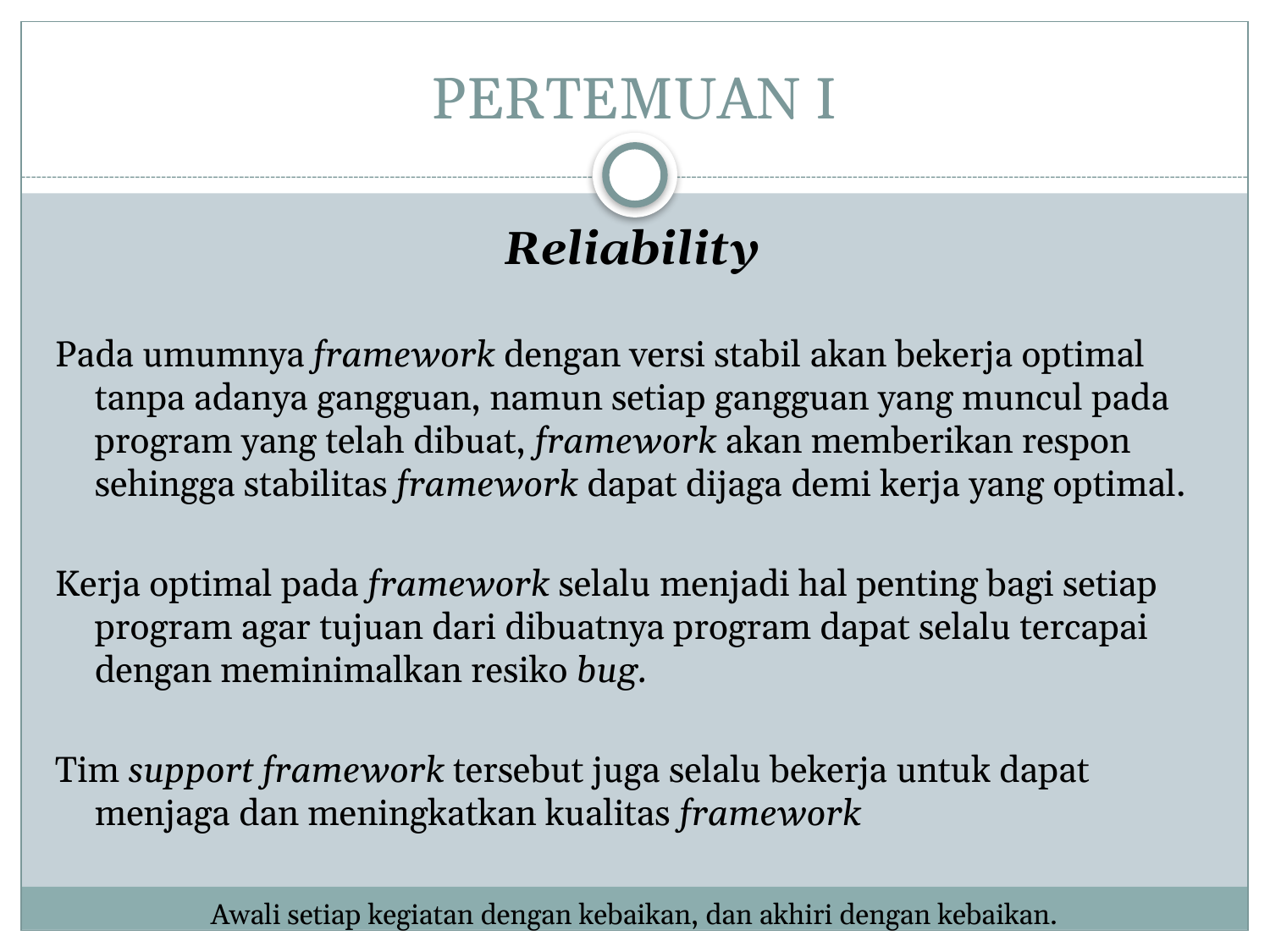

# PERTEMUAN I
Reliability

Pada umumnya framework dengan versi stabil akan bekerja optimal tanpa adanya gangguan, namun setiap gangguan yang muncul pada program yang telah dibuat, framework akan memberikan respon sehingga stabilitas framework dapat dijaga demi kerja yang optimal.

Kerja optimal pada framework selalu menjadi hal penting bagi setiap program agar tujuan dari dibuatnya program dapat selalu tercapai dengan meminimalkan resiko bug.

Tim support framework tersebut juga selalu bekerja untuk dapat menjaga dan meningkatkan kualitas framework
Awali setiap kegiatan dengan kebaikan, dan akhiri dengan kebaikan.